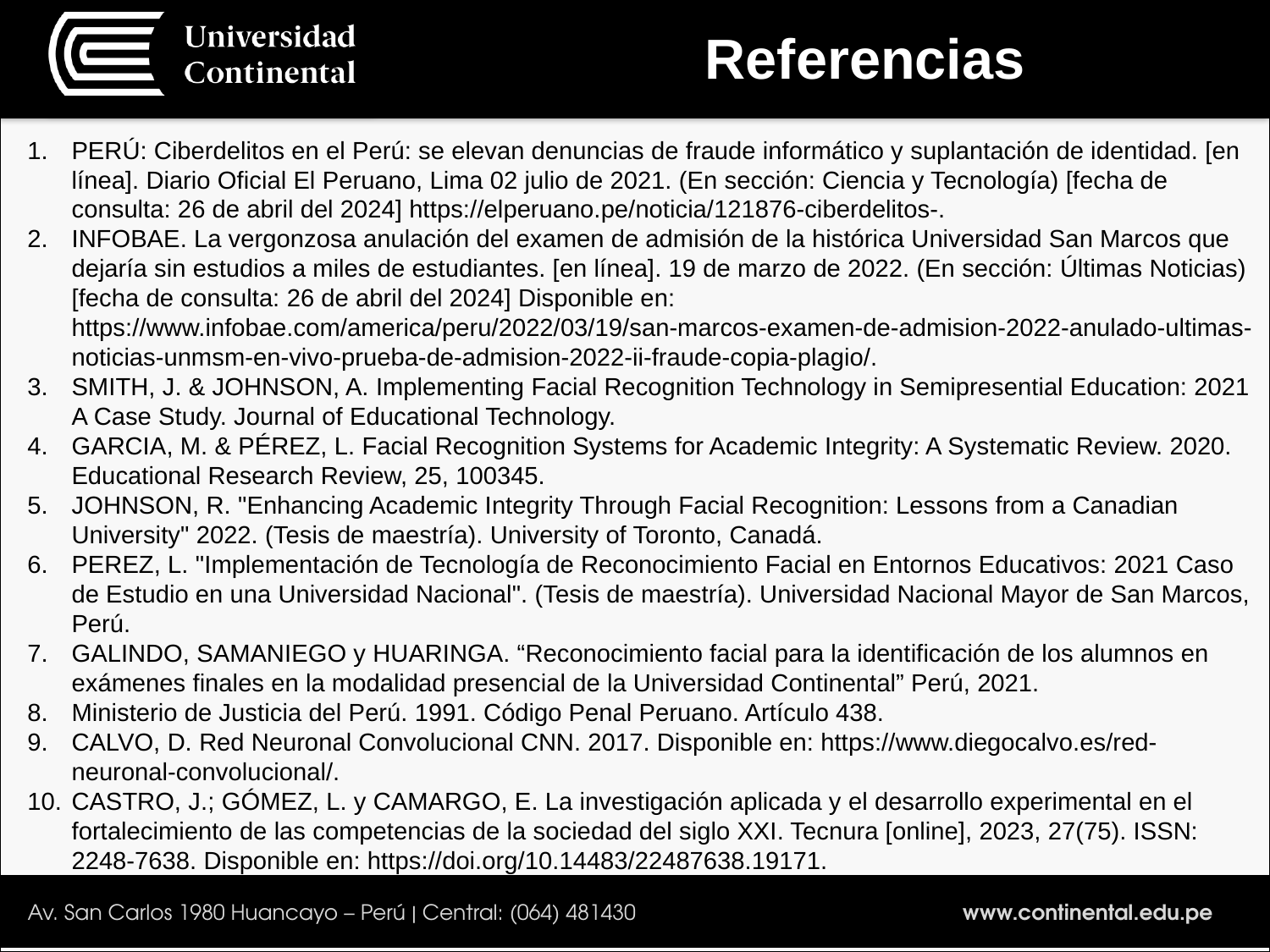

Referencias
PERÚ: Ciberdelitos en el Perú: se elevan denuncias de fraude informático y suplantación de identidad. [en línea]. Diario Oficial El Peruano, Lima 02 julio de 2021. (En sección: Ciencia y Tecnología) [fecha de consulta: 26 de abril del 2024] https://elperuano.pe/noticia/121876-ciberdelitos-.
INFOBAE. La vergonzosa anulación del examen de admisión de la histórica Universidad San Marcos que dejaría sin estudios a miles de estudiantes. [en línea]. 19 de marzo de 2022. (En sección: Últimas Noticias) [fecha de consulta: 26 de abril del 2024] Disponible en: https://www.infobae.com/america/peru/2022/03/19/san-marcos-examen-de-admision-2022-anulado-ultimas-noticias-unmsm-en-vivo-prueba-de-admision-2022-ii-fraude-copia-plagio/.
SMITH, J. & JOHNSON, A. Implementing Facial Recognition Technology in Semipresential Education: 2021 A Case Study. Journal of Educational Technology.
GARCIA, M. & PÉREZ, L. Facial Recognition Systems for Academic Integrity: A Systematic Review. 2020. Educational Research Review, 25, 100345.
JOHNSON, R. "Enhancing Academic Integrity Through Facial Recognition: Lessons from a Canadian University" 2022. (Tesis de maestría). University of Toronto, Canadá.
PEREZ, L. "Implementación de Tecnología de Reconocimiento Facial en Entornos Educativos: 2021 Caso de Estudio en una Universidad Nacional". (Tesis de maestría). Universidad Nacional Mayor de San Marcos, Perú.
GALINDO, SAMANIEGO y HUARINGA. “Reconocimiento facial para la identificación de los alumnos en exámenes finales en la modalidad presencial de la Universidad Continental” Perú, 2021.
Ministerio de Justicia del Perú. 1991. Código Penal Peruano. Artículo 438.
CALVO, D. Red Neuronal Convolucional CNN. 2017. Disponible en: https://www.diegocalvo.es/red-neuronal-convolucional/.
CASTRO, J.; GÓMEZ, L. y CAMARGO, E. La investigación aplicada y el desarrollo experimental en el fortalecimiento de las competencias de la sociedad del siglo XXI. Tecnura [online], 2023, 27(75). ISSN: 2248-7638. Disponible en: https://doi.org/10.14483/22487638.19171.